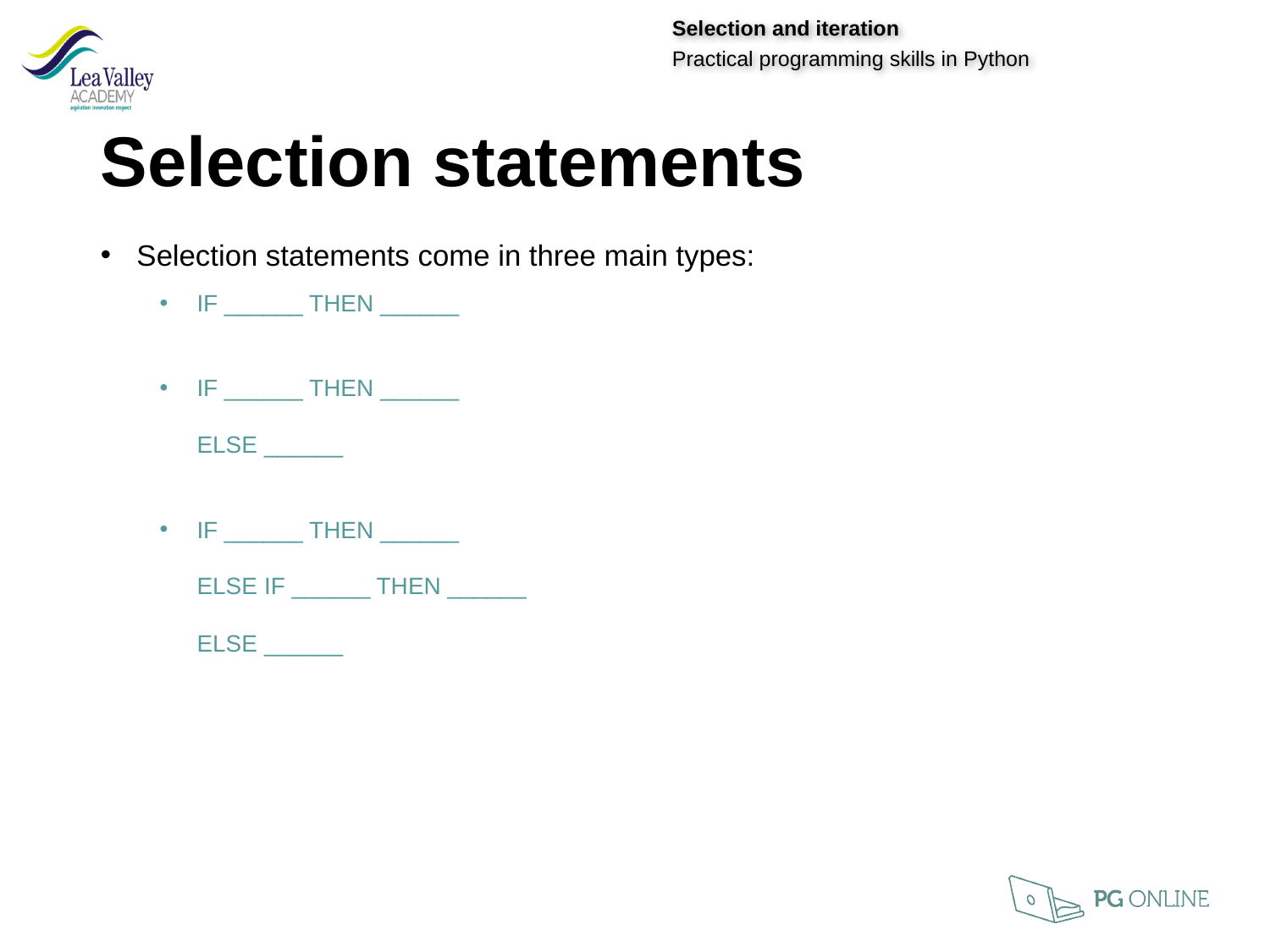

Selection statements
Selection statements come in three main types:
IF ______ THEN ______

IF ______ THEN ______
ELSE ______

IF ______ THEN ______
ELSE IF ______ THEN ______
ELSE ______